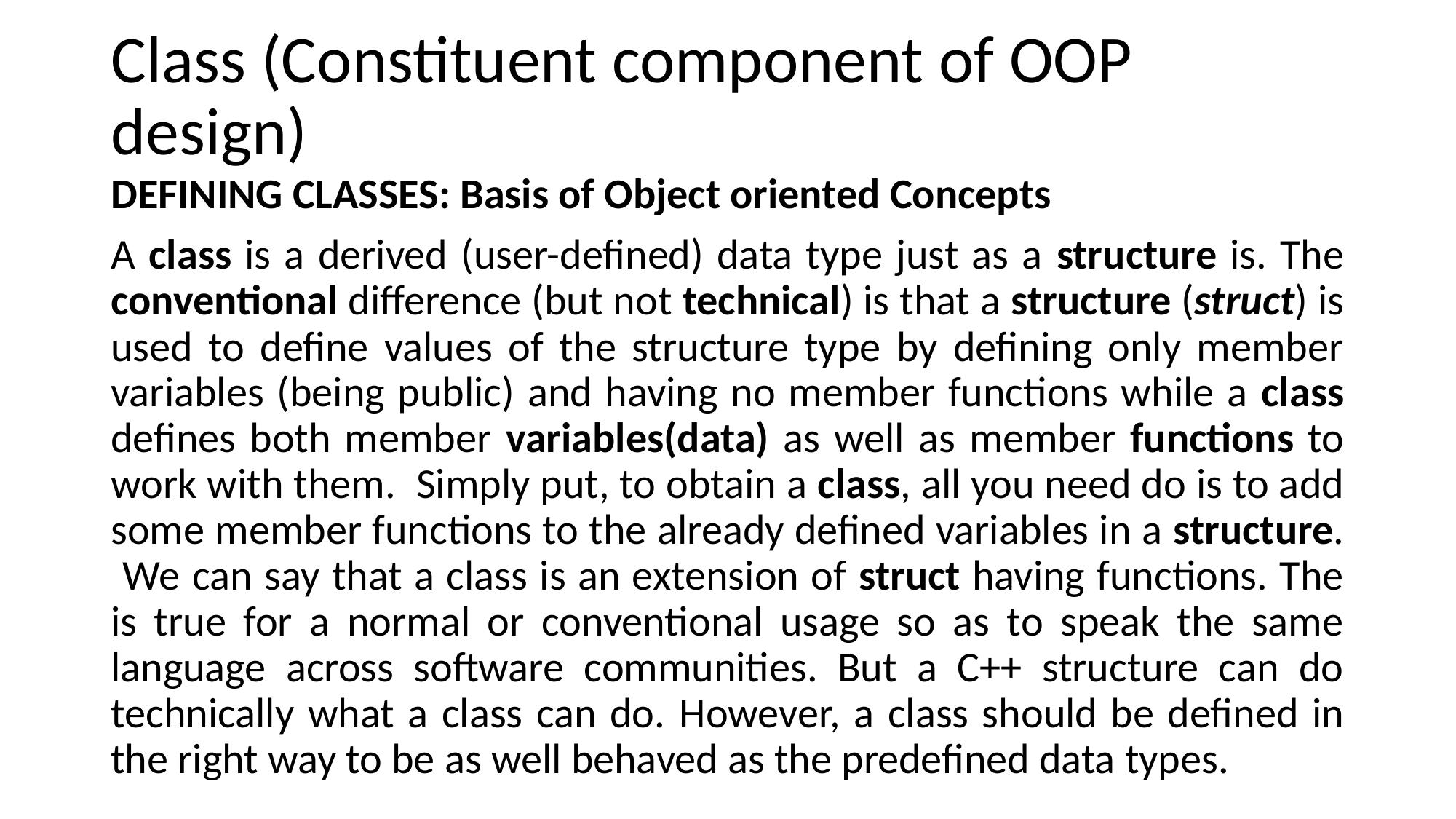

# Class (Constituent component of OOP design)
DEFINING CLASSES: Basis of Object oriented Concepts
A class is a derived (user-defined) data type just as a structure is. The conventional difference (but not technical) is that a structure (struct) is used to define values of the structure type by defining only member variables (being public) and having no member functions while a class defines both member variables(data) as well as member functions to work with them.  Simply put, to obtain a class, all you need do is to add some member functions to the already defined variables in a structure.  We can say that a class is an extension of struct having functions. The is true for a normal or conventional usage so as to speak the same language across software communities. But a C++ structure can do technically what a class can do. However, a class should be defined in the right way to be as well behaved as the predefined data types.